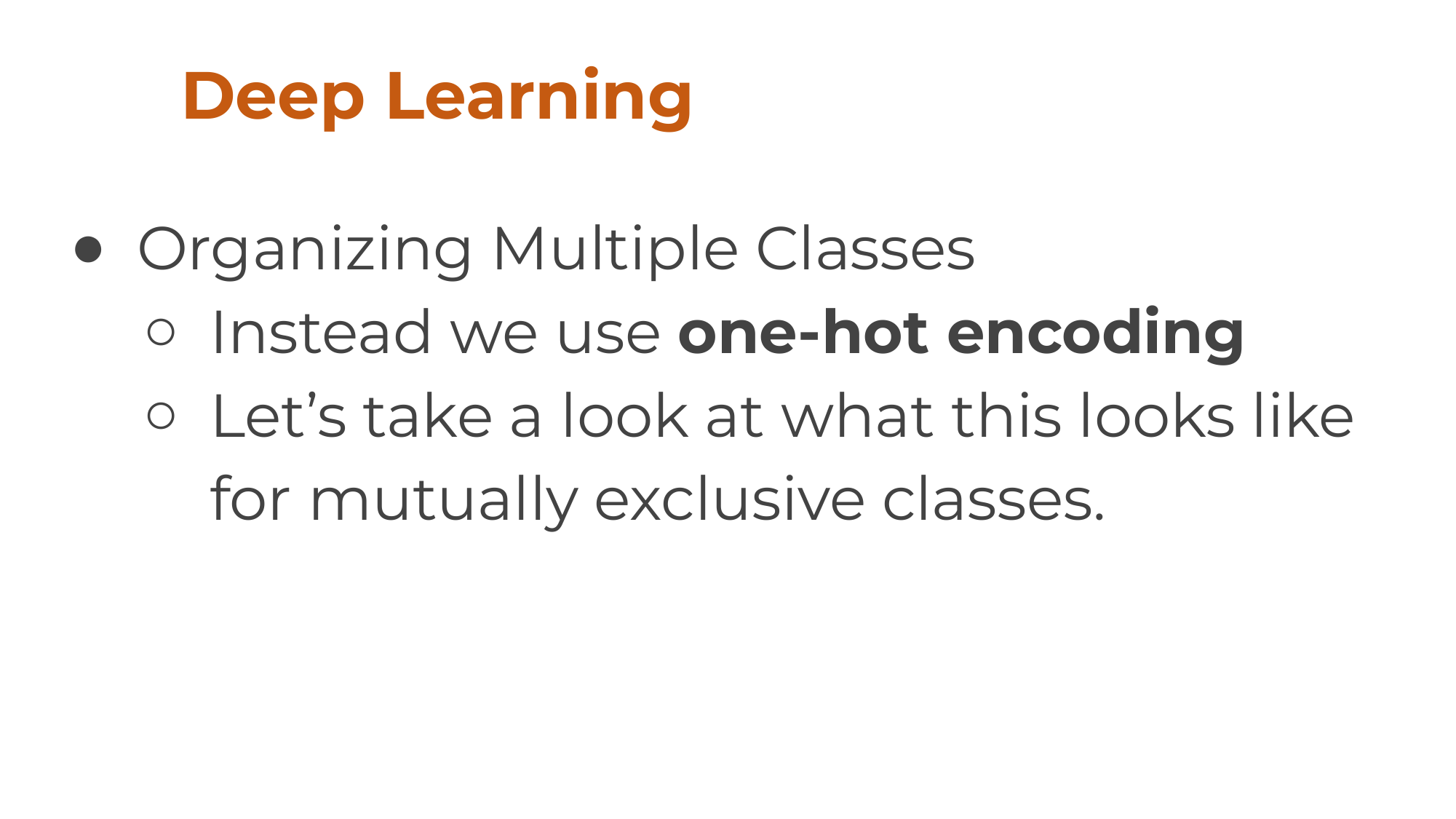

# Deep Learning

Organizing Multiple Classes
Instead we use one-hot encoding
Let’s take a look at what this looks like for mutually exclusive classes.